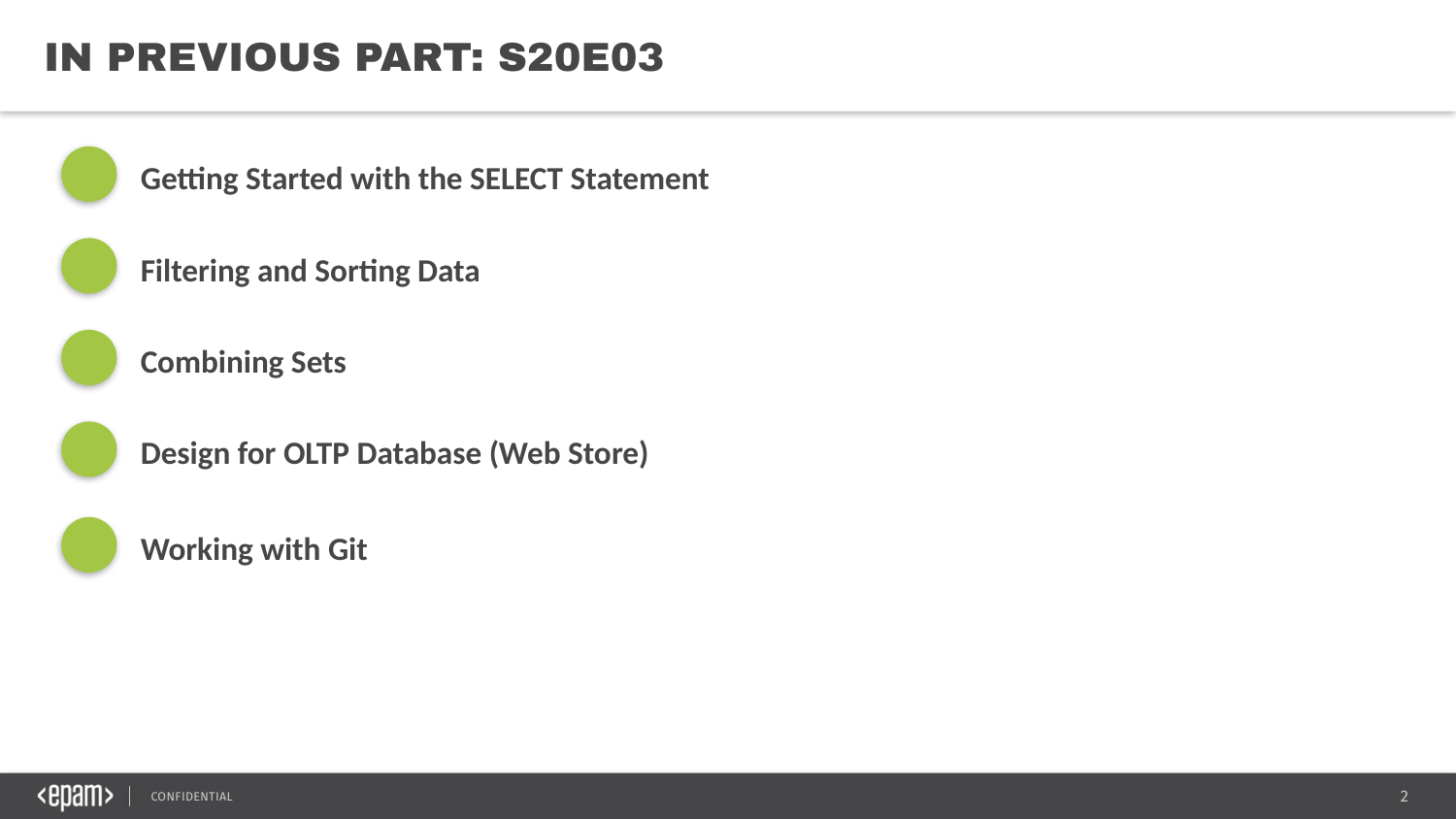

IN PREVIOUS PART: S20E03

Getting Started with the SELECT Statement

Filtering and Sorting Data

Combining Sets

Design for OLTP Database (Web Store)

Working with Git